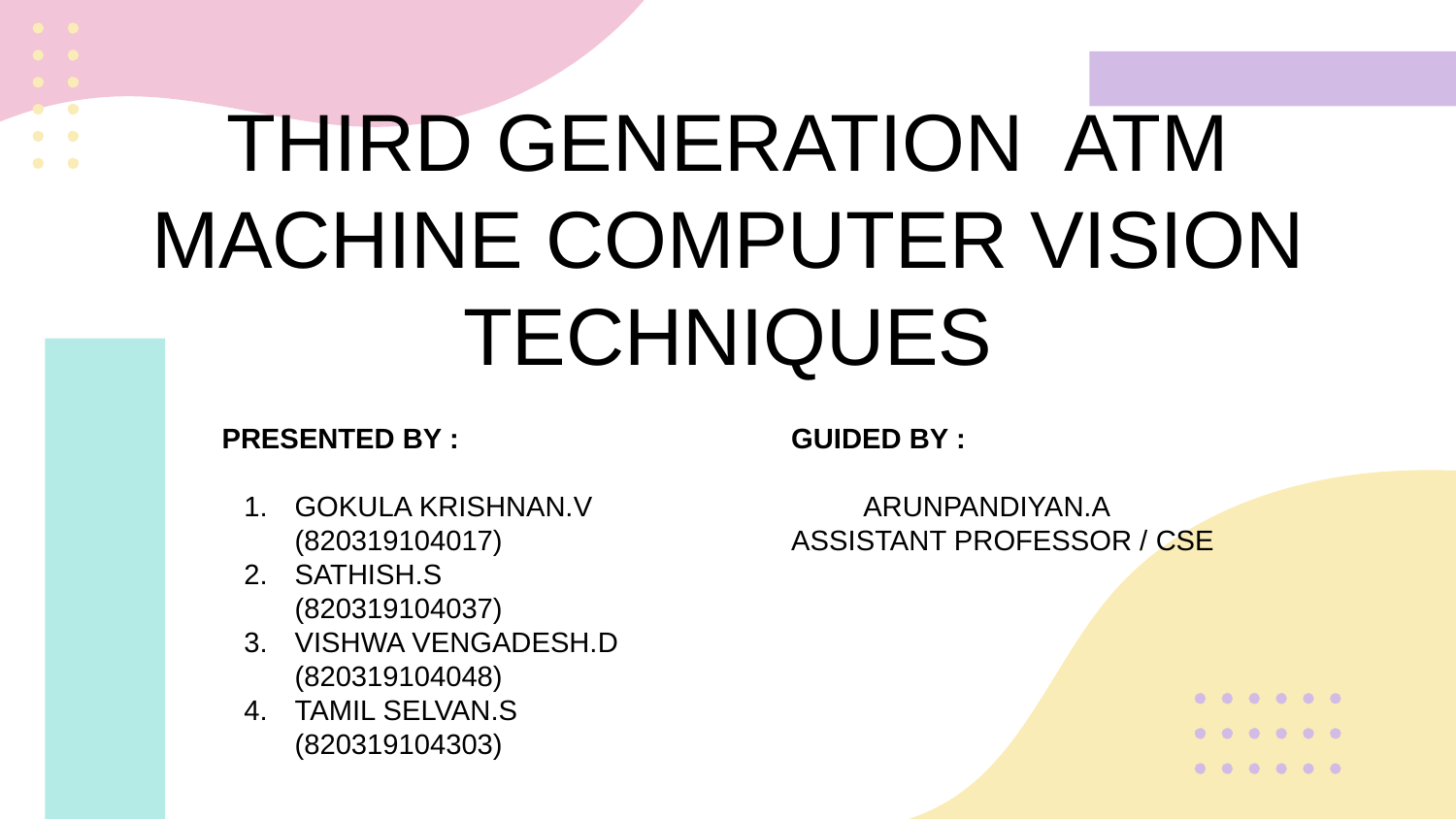

# THIRD GENERATION  ATM MACHINE COMPUTER VISION TECHNIQUES
PRESENTED BY :

GOKULA KRISHNAN.V (820319104017)
SATHISH.S
(820319104037)
VISHWA VENGADESH.D
(820319104048)
TAMIL SELVAN.S
(820319104303)
GUIDED BY :

         ARUNPANDIYAN.A
ASSISTANT PROFESSOR / CSE